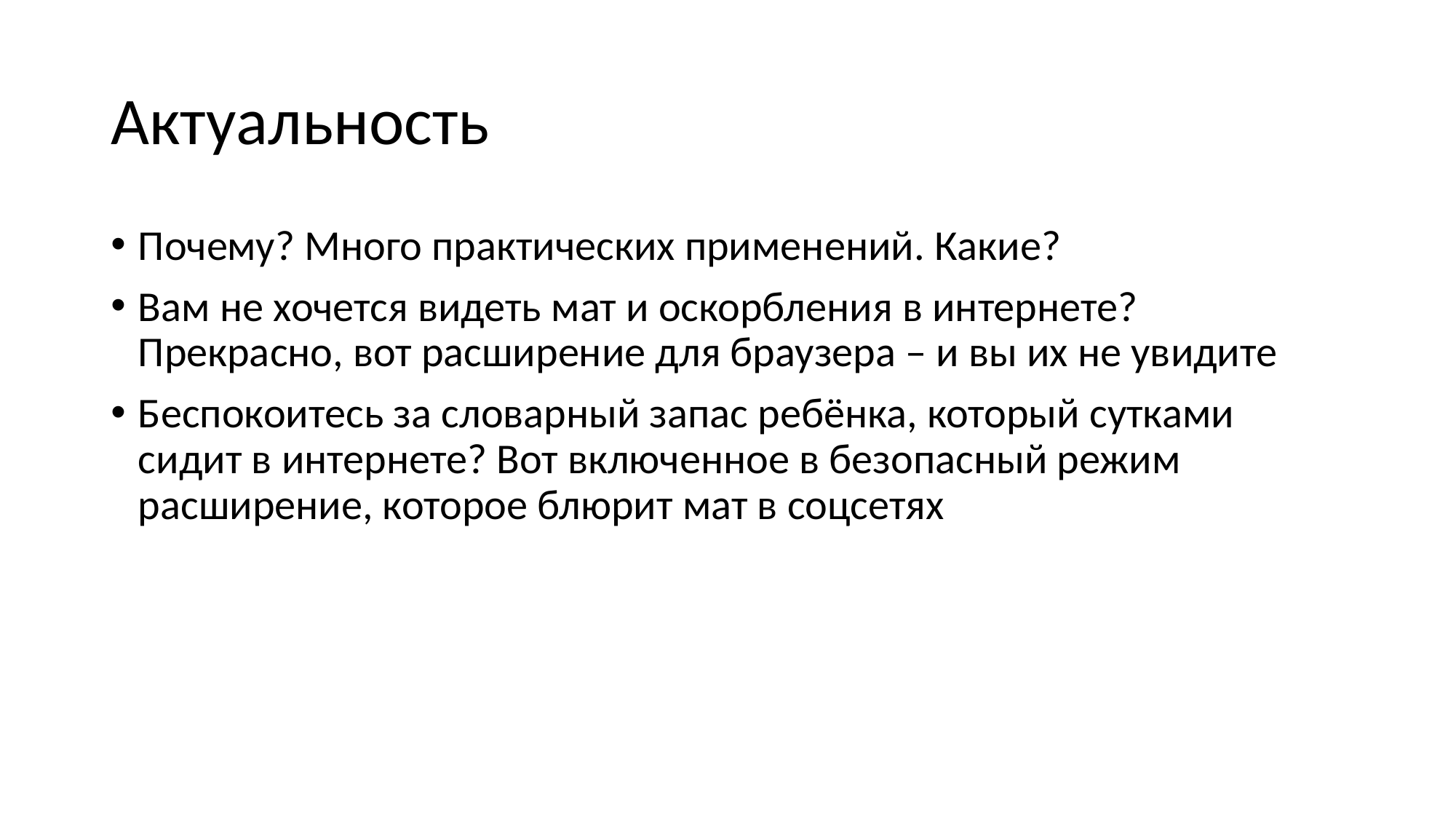

# Актуальность
Почему? Много практических применений. Какие?
Вам не хочется видеть мат и оскорбления в интернете? Прекрасно, вот расширение для браузера – и вы их не увидите
Беспокоитесь за словарный запас ребёнка, который сутками сидит в интернете? Вот включенное в безопасный режим расширение, которое блюрит мат в соцсетях